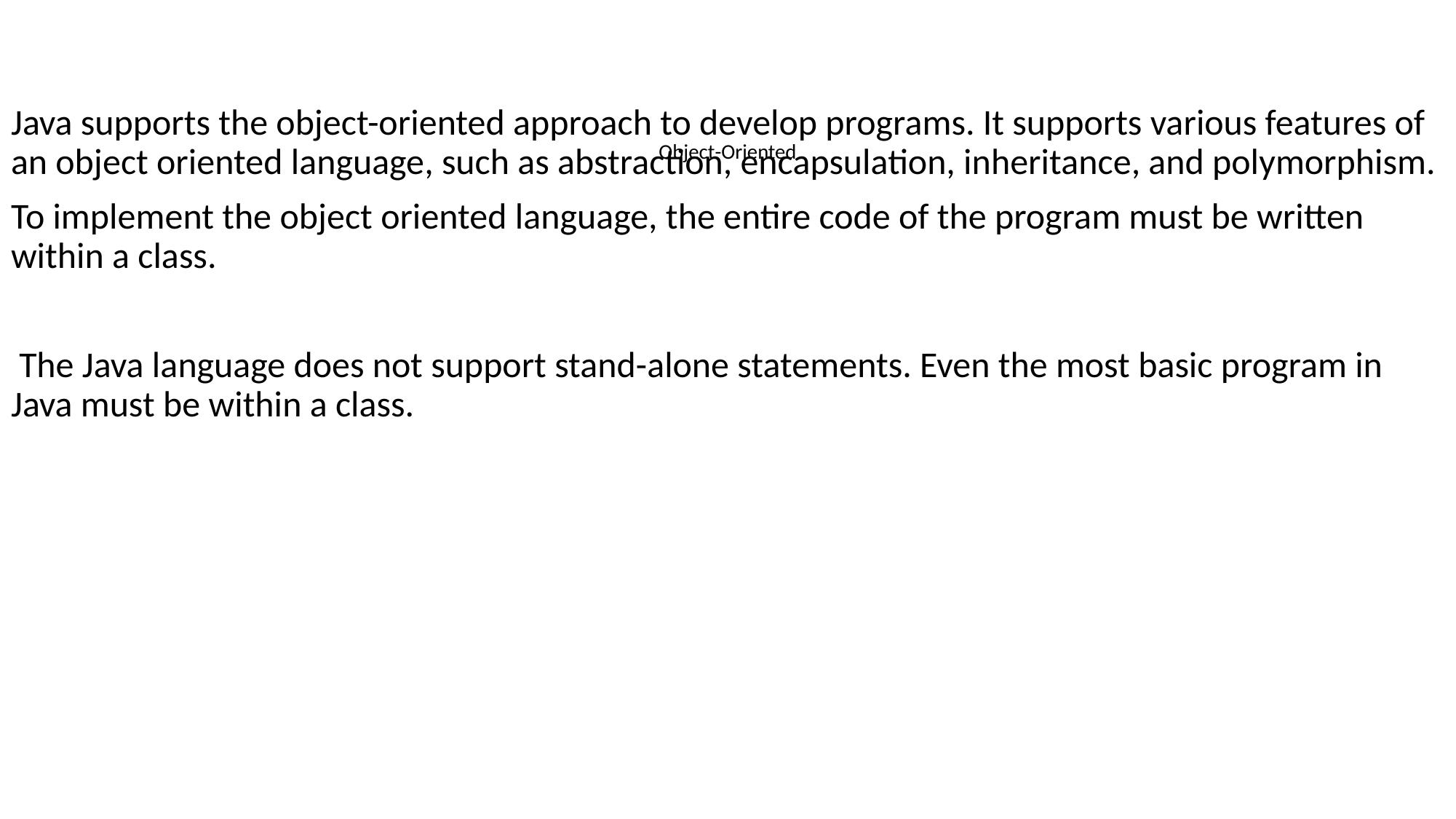

Java supports the object-oriented approach to develop programs. It supports various features of an object oriented language, such as abstraction, encapsulation, inheritance, and polymorphism.
To implement the object oriented language, the entire code of the program must be written within a class.

 The Java language does not support stand-alone statements. Even the most basic program in Java must be within a class.
# Object-Oriented